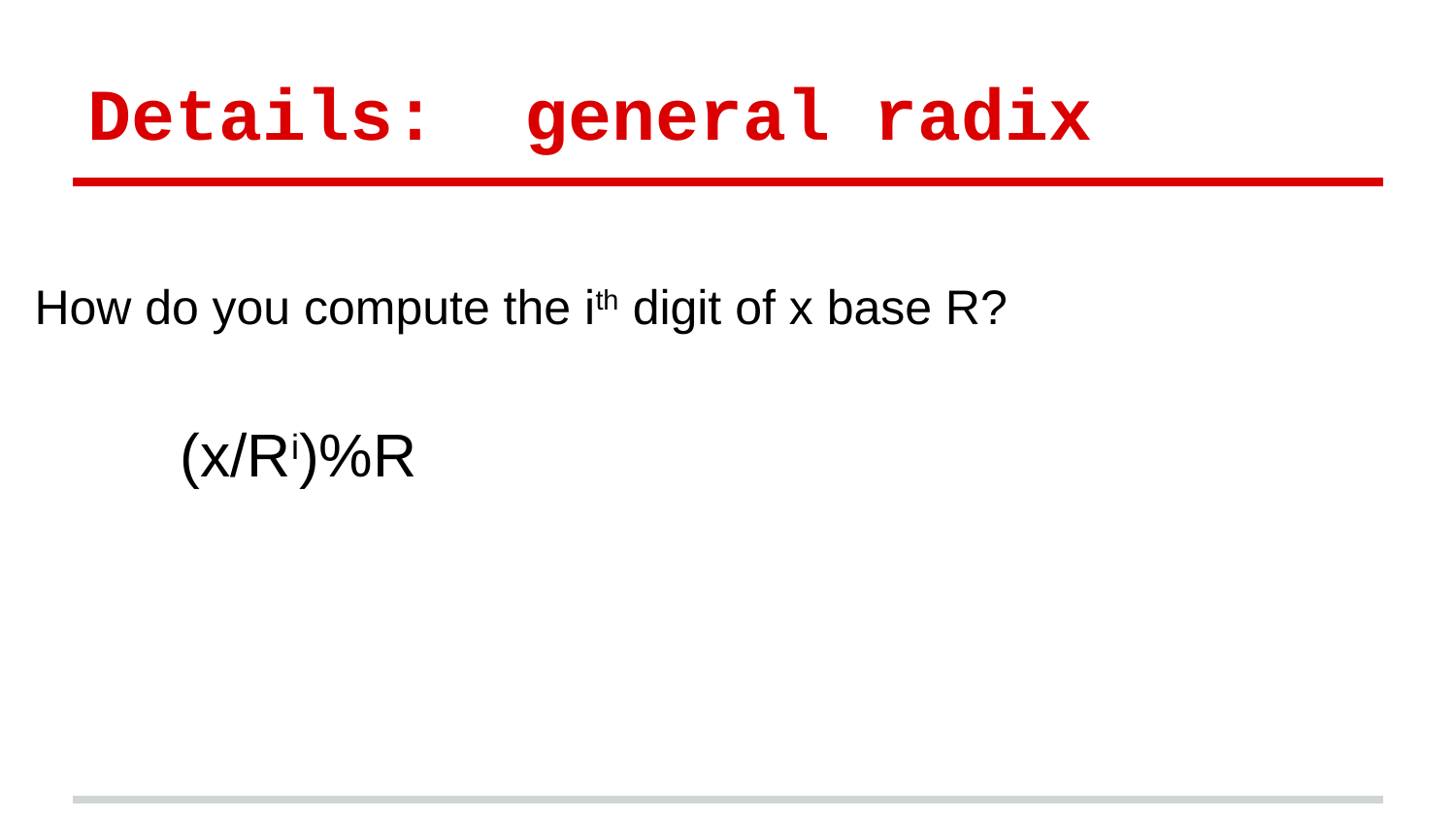

# Details:  general radix

How do you compute the ith digit of x base R?

(x/Ri)%R